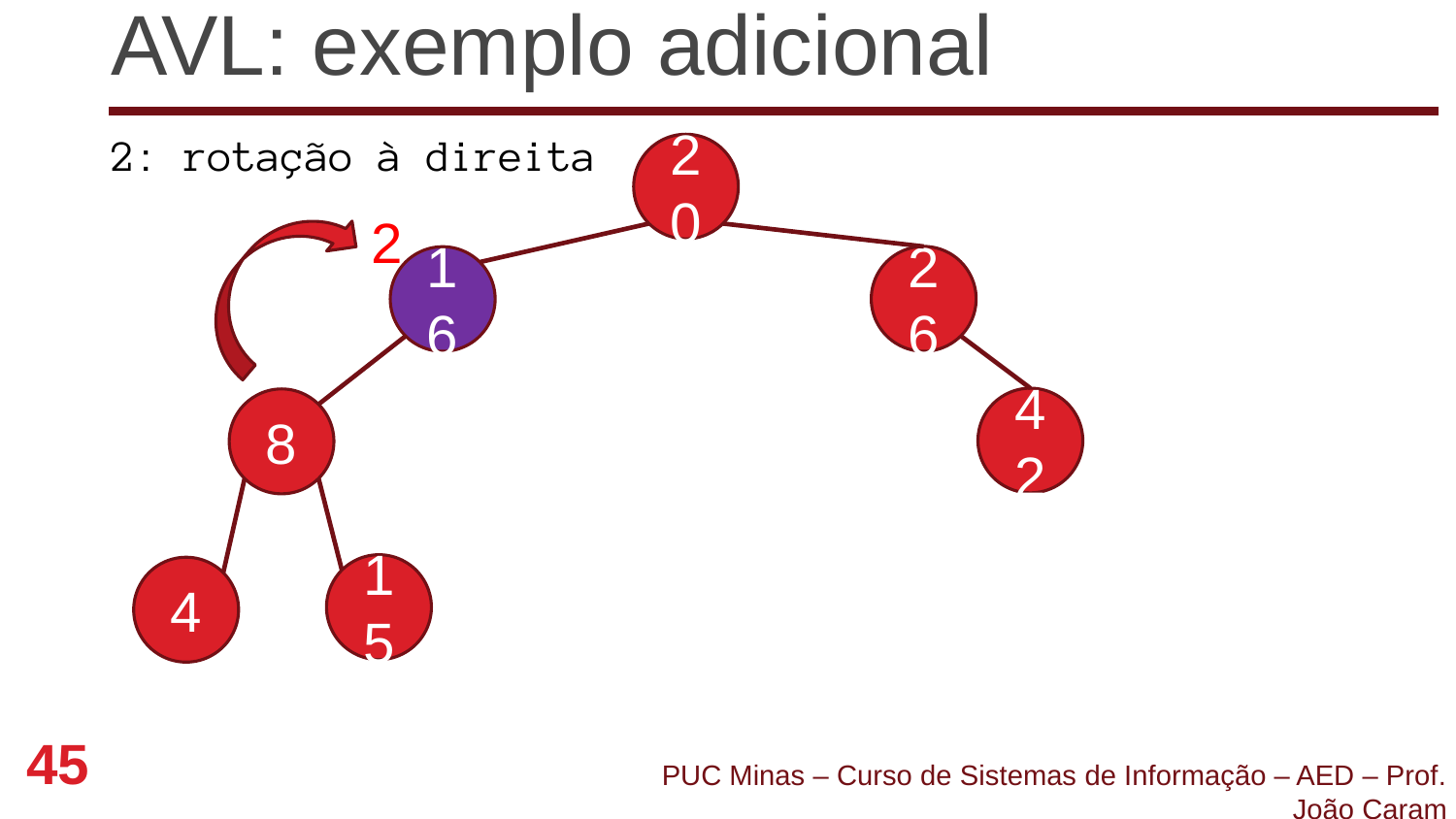

# AVL: exemplo adicional
2: rotação à direita
20
2

26
16
42
8
15
4
45
PUC Minas – Curso de Sistemas de Informação – AED – Prof. João Caram